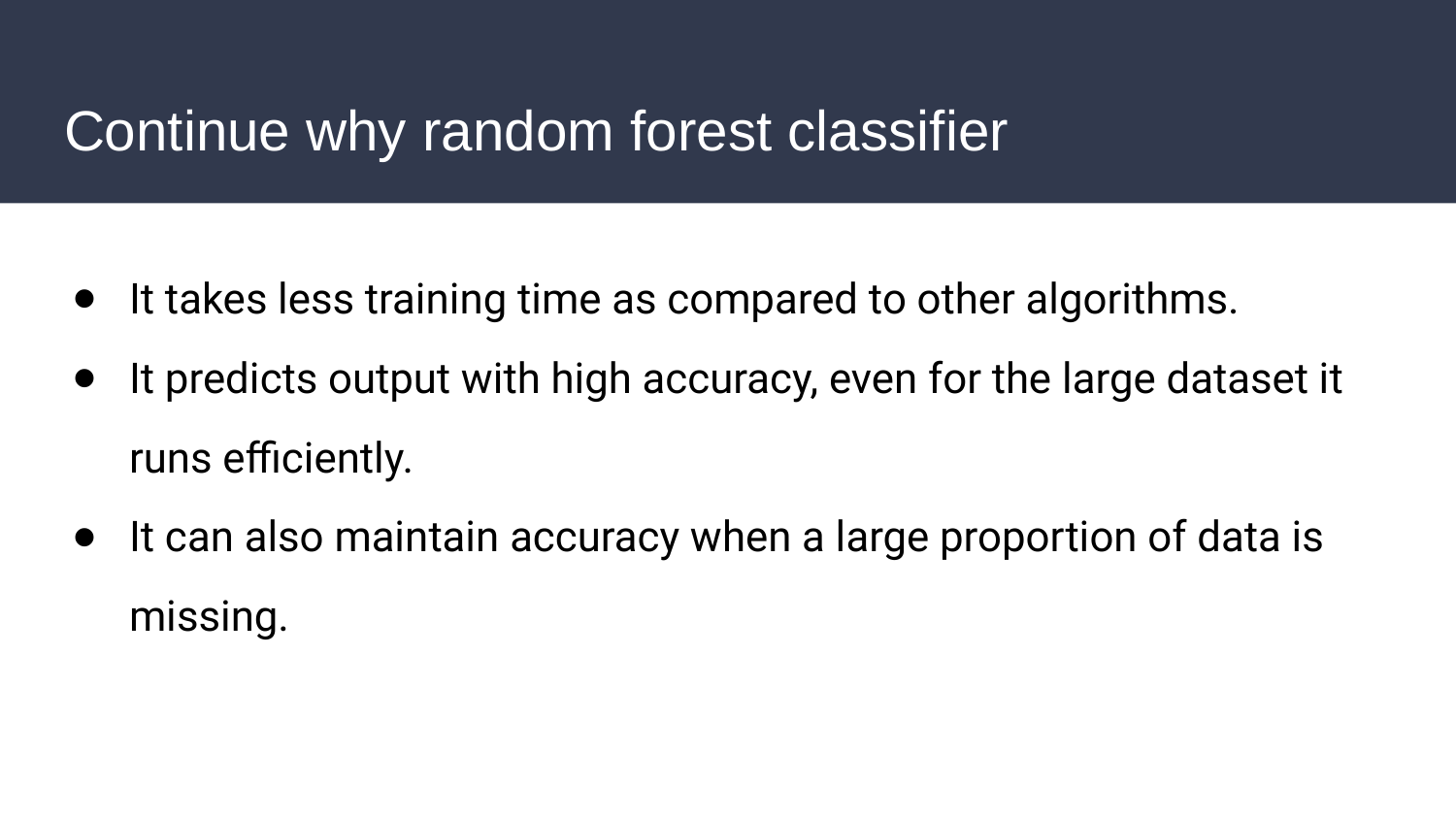

# Continue why random forest classifier
It takes less training time as compared to other algorithms.
It predicts output with high accuracy, even for the large dataset it runs efficiently.
It can also maintain accuracy when a large proportion of data is missing.